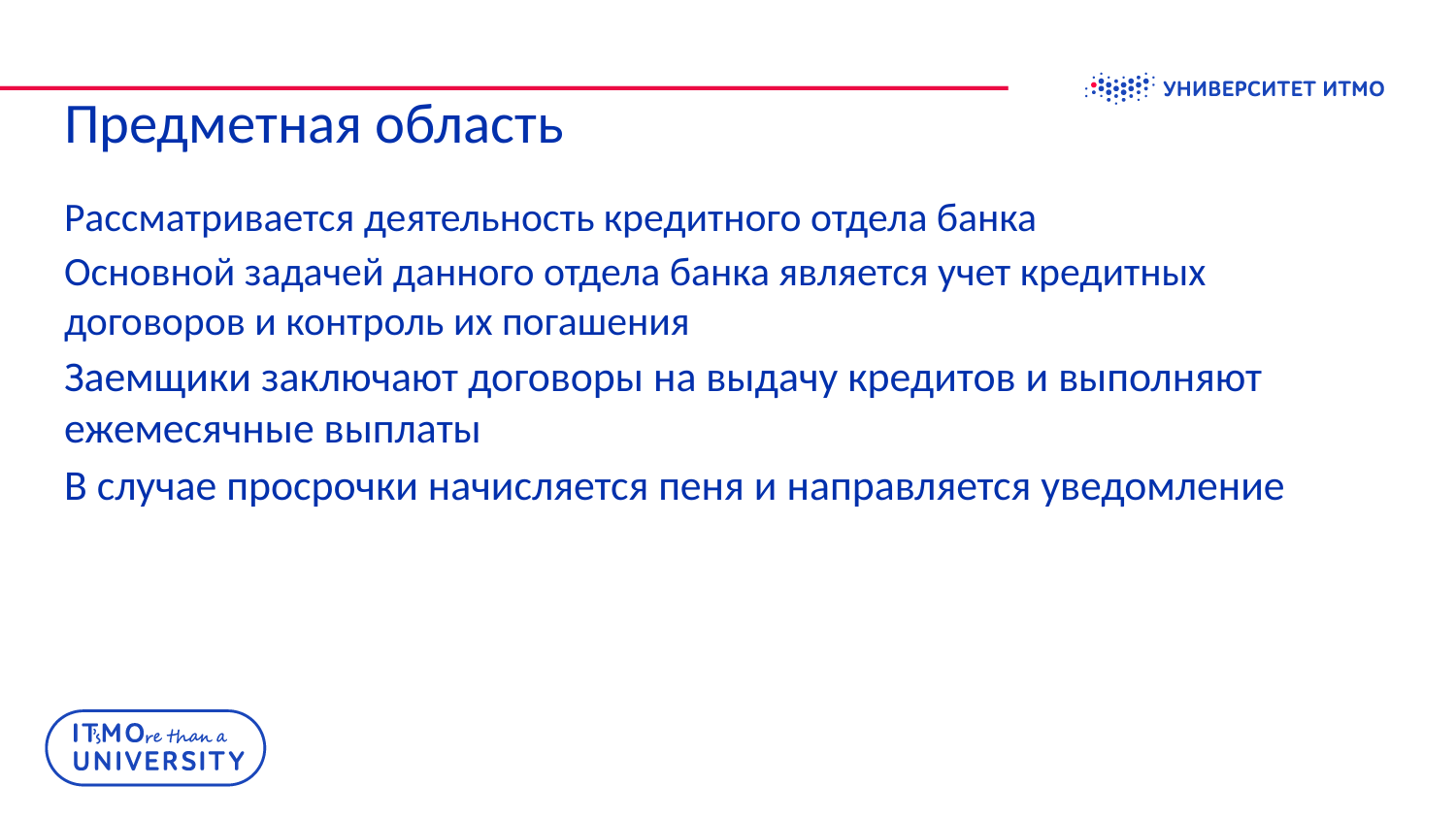

# Предметная область
Рассматривается деятельность кредитного отдела банка
Основной задачей данного отдела банка является учет кредитных договоров и контроль их погашения
Заемщики заключают договоры на выдачу кредитов и выполняют ежемесячные выплаты
В случае просрочки начисляется пеня и направляется уведомление